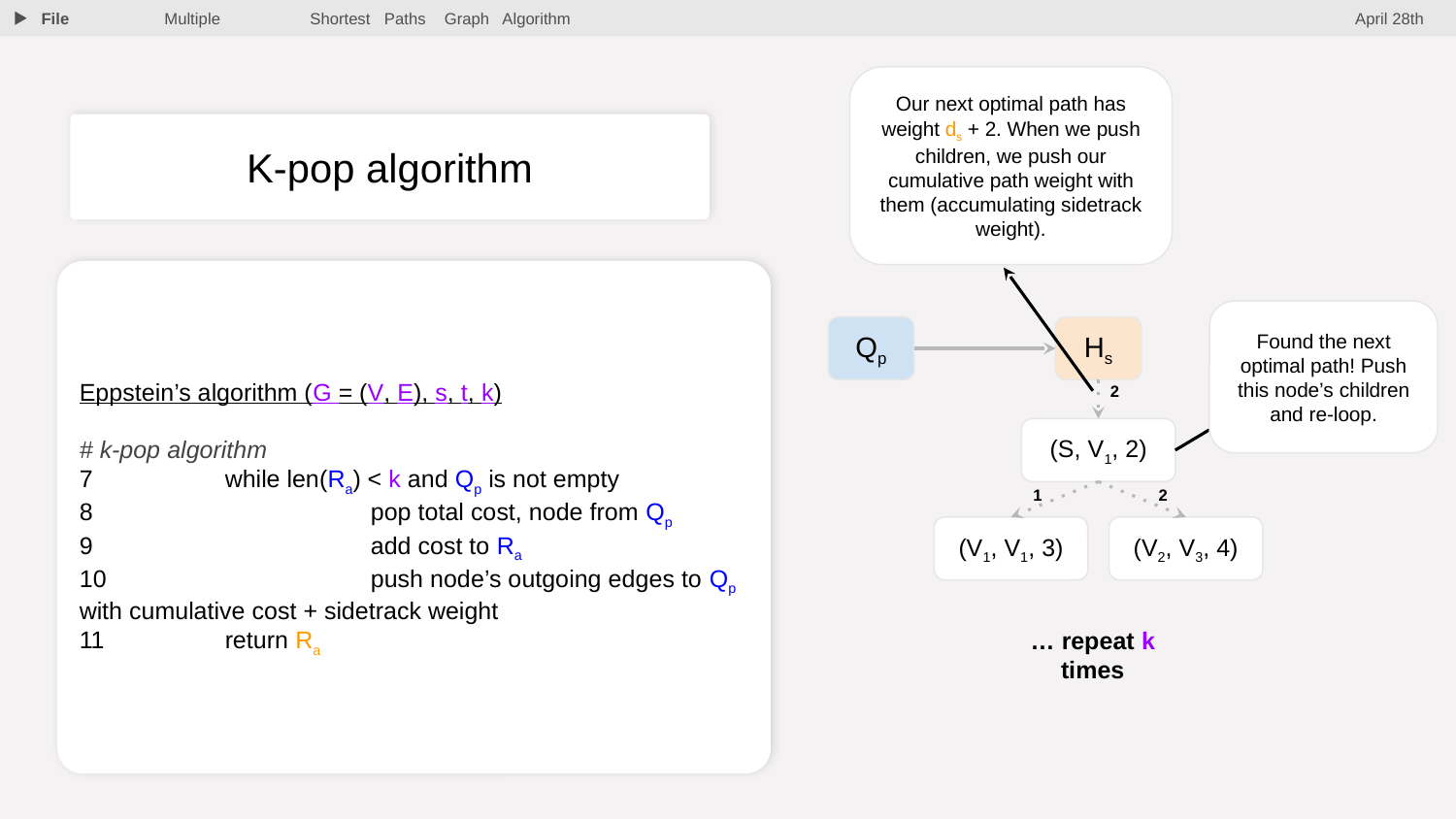

File
Multiple	Shortest   Paths    Graph   Algorithm
April 28th
Our next optimal path has weight ds + 2. When we push children, we push our cumulative path weight with them (accumulating sidetrack weight).
K-pop algorithm
Eppstein’s algorithm (G = (V, E), s, t, k)

# k-pop algorithm
7 	while len(Ra) < k and Qp is not empty
8		pop total cost, node from Qp
9		add cost to Ra
10		push node’s outgoing edges to Qp with cumulative cost + sidetrack weight
11	return Ra
Found the next optimal path! Push this node’s children and re-loop.
Qp
Hs
2
(S, V1, 2)
1
2
(V1, V1, 3)
(V2, V3, 4)
… repeat k times